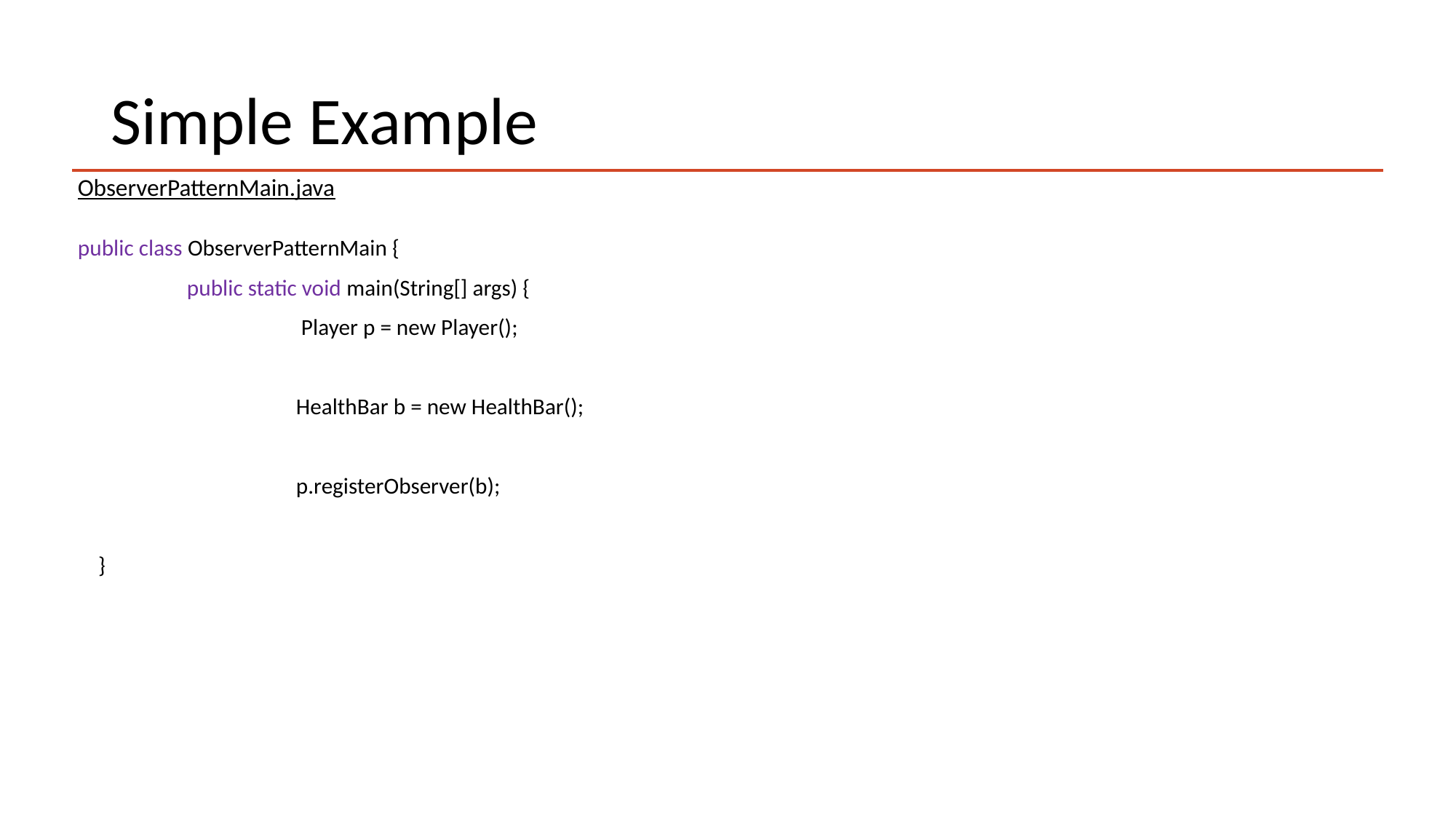

# Simple Example
ObserverPatternMain.java

public class ObserverPatternMain {
	public static void main(String[] args) {
       		 Player p = new Player();

		HealthBar b = new HealthBar();

		p.registerObserver(b);

    }